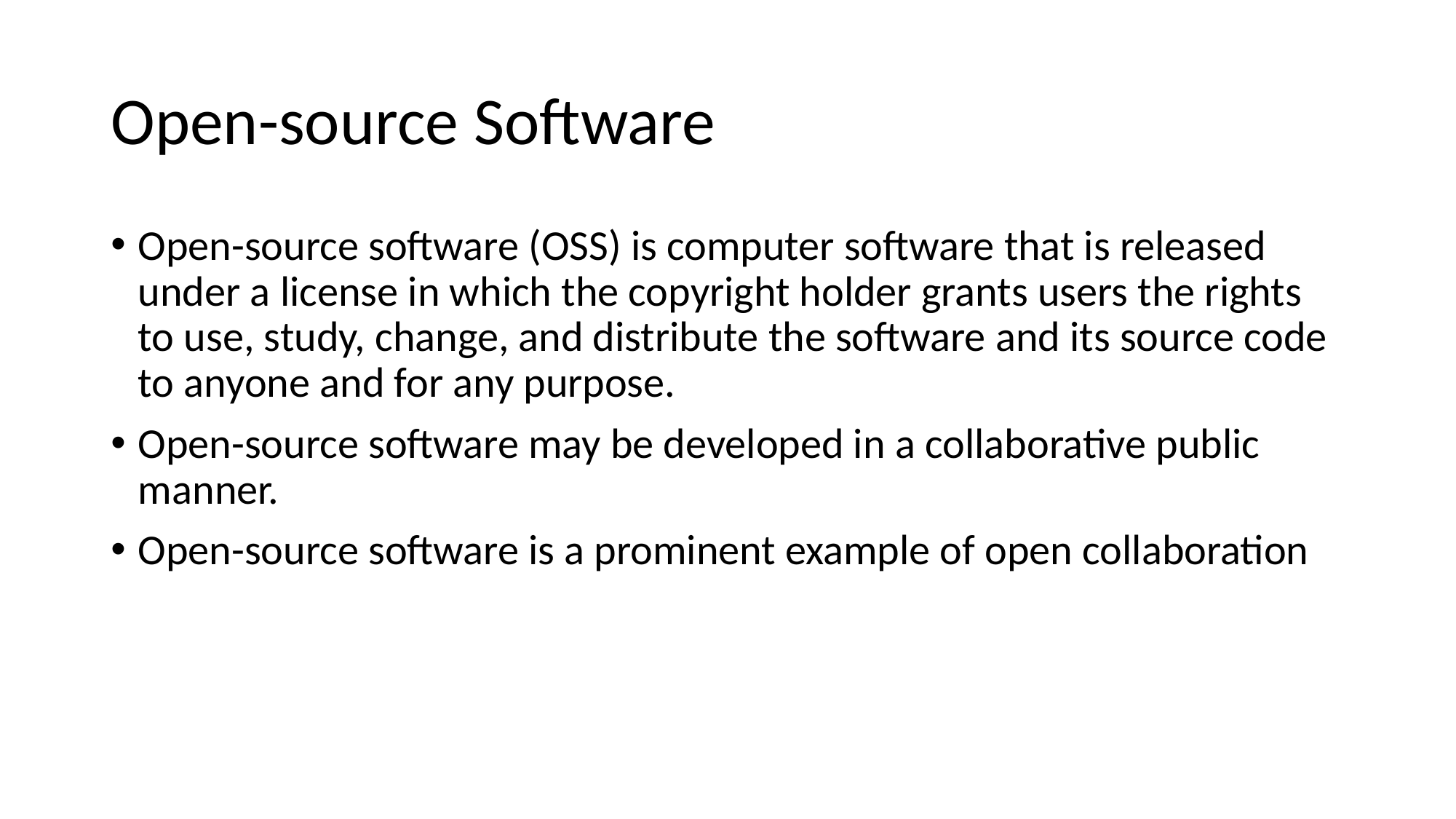

# Open-source Software
Open-source software (OSS) is computer software that is released under a license in which the copyright holder grants users the rights to use, study, change, and distribute the software and its source code to anyone and for any purpose.
Open-source software may be developed in a collaborative public manner.
Open-source software is a prominent example of open collaboration